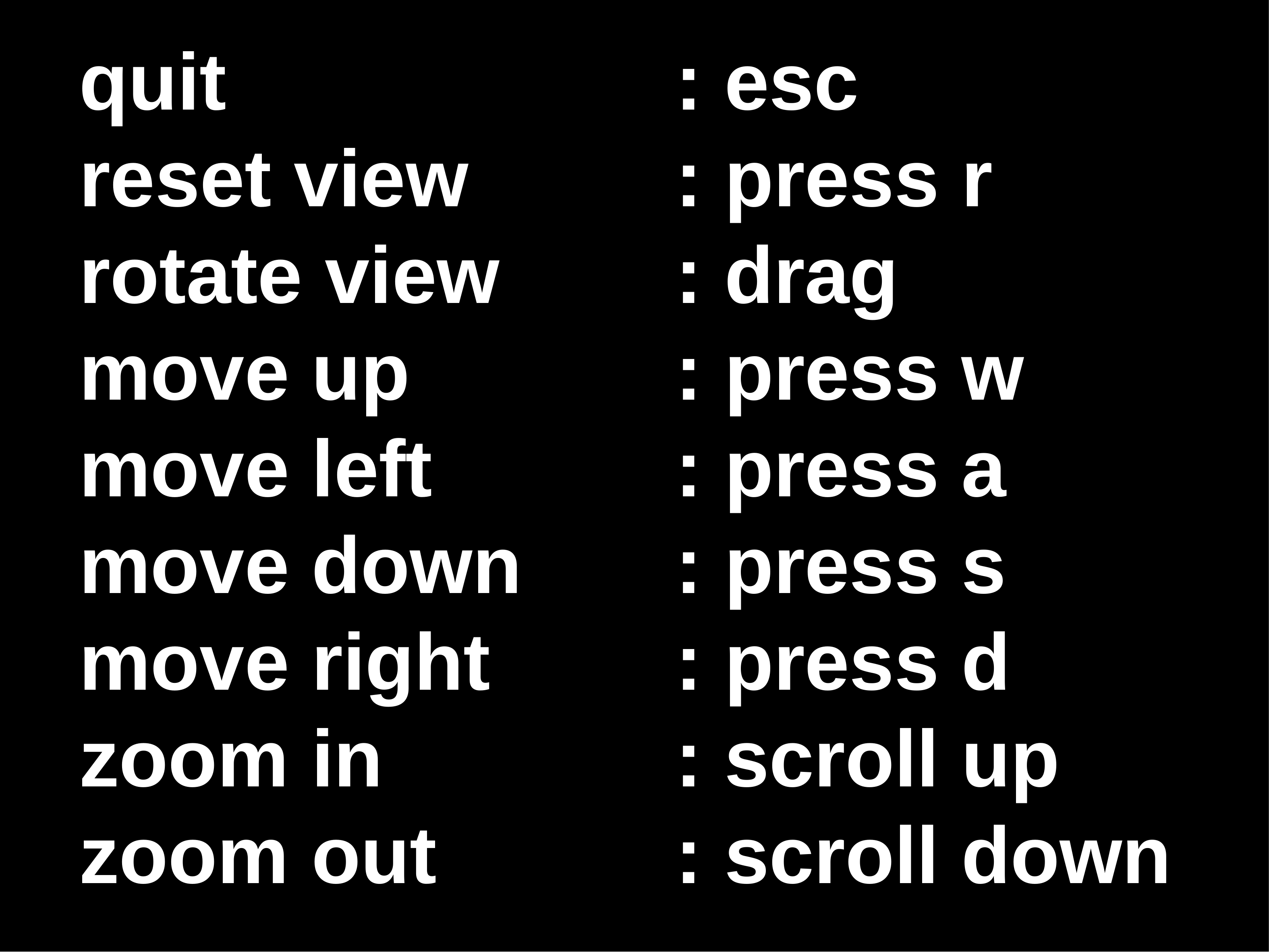

quit
reset view
rotate view
move up
move left
move down
move right
zoom in
zoom out
: esc
: press r
: drag
: press w
: press a
: press s
: press d
: scroll up
: scroll down